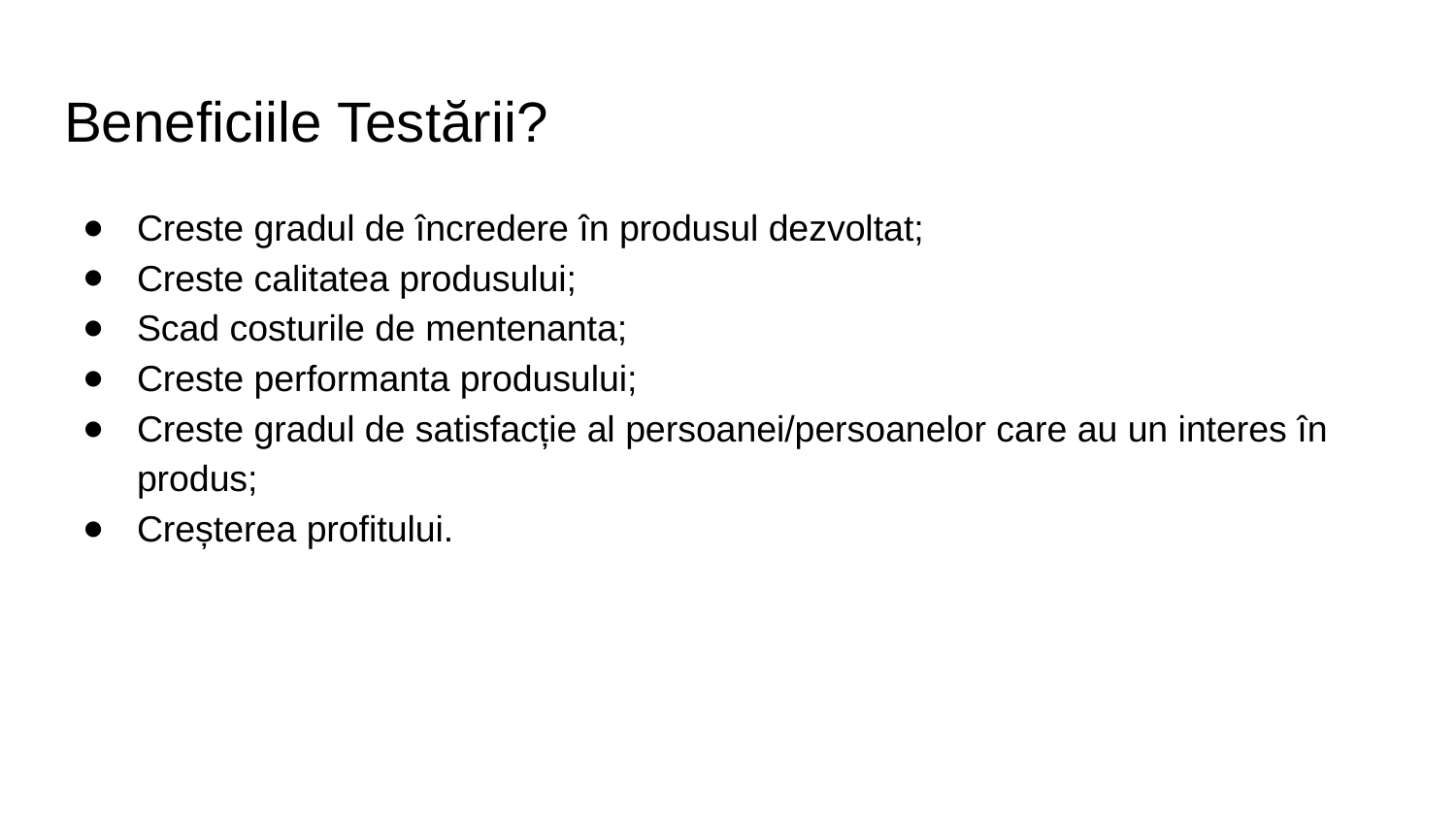

# Beneficiile Testării?
Creste gradul de încredere în produsul dezvoltat;
Creste calitatea produsului;
Scad costurile de mentenanta;
Creste performanta produsului;
Creste gradul de satisfacție al persoanei/persoanelor care au un interes în produs;
Creșterea profitului.